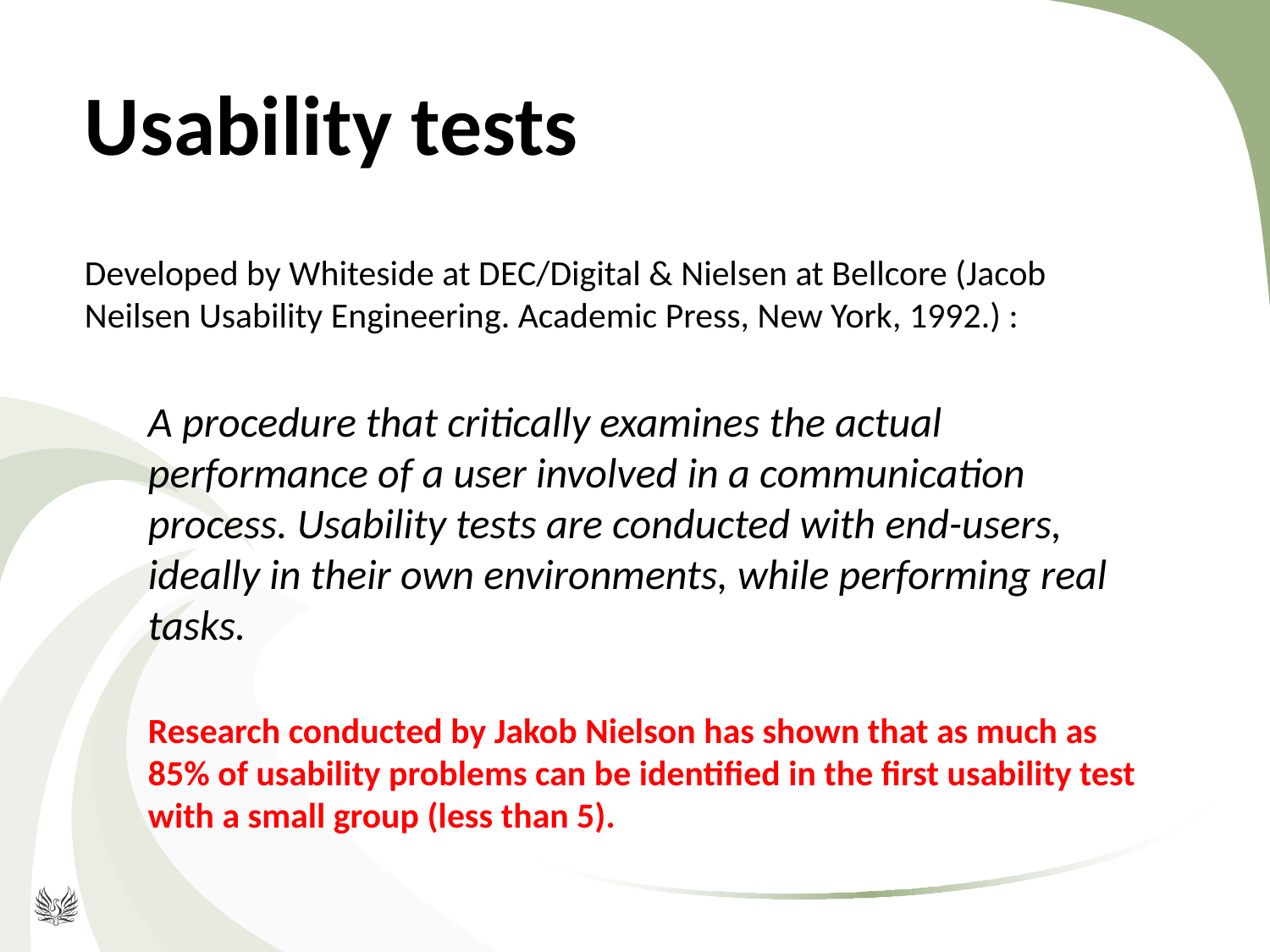

Usability tests

Developed by Whiteside at DEC/Digital & Nielsen at Bellcore (Jacob Neilsen Usability Engineering. Academic Press, New York, 1992.) :

A procedure that critically examines the actual performance of a user involved in a communication process. Usability tests are conducted with end-users, ideally in their own environments, while performing real tasks.

Research conducted by Jakob Nielson has shown that as much as 85% of usability problems can be identified in the first usability test with a small group (less than 5).